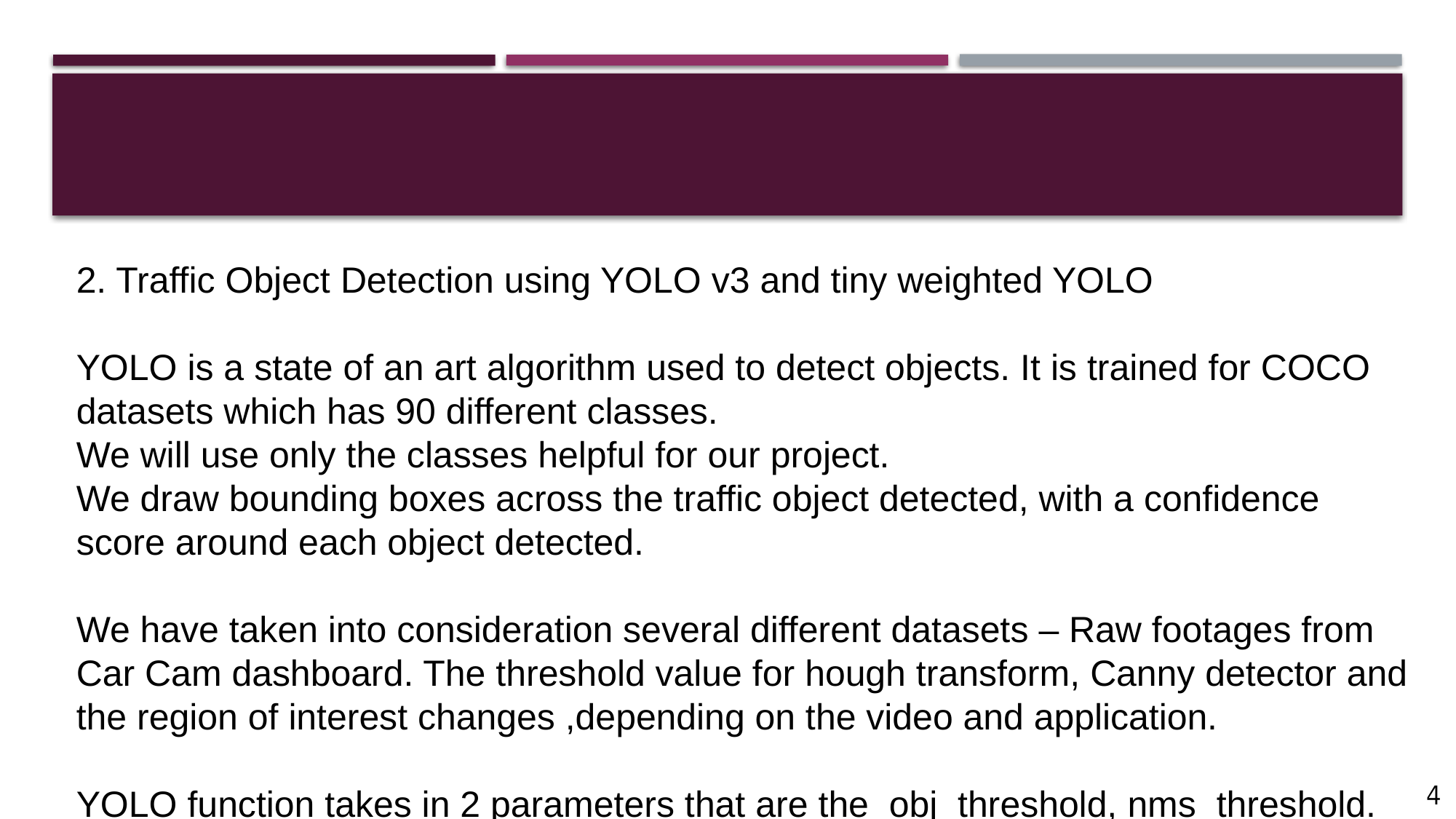

2. Traffic Object Detection using YOLO v3 and tiny weighted YOLO

YOLO is a state of an art algorithm used to detect objects. It is trained for COCO datasets which has 90 different classes.
We will use only the classes helpful for our project.
We draw bounding boxes across the traffic object detected, with a confidence score around each object detected.

We have taken into consideration several different datasets – Raw footages from Car Cam dashboard. The threshold value for hough transform, Canny detector and the region of interest changes ,depending on the video and application.

YOLO function takes in 2 parameters that are the  obj_threshold, nms_threshold.

4